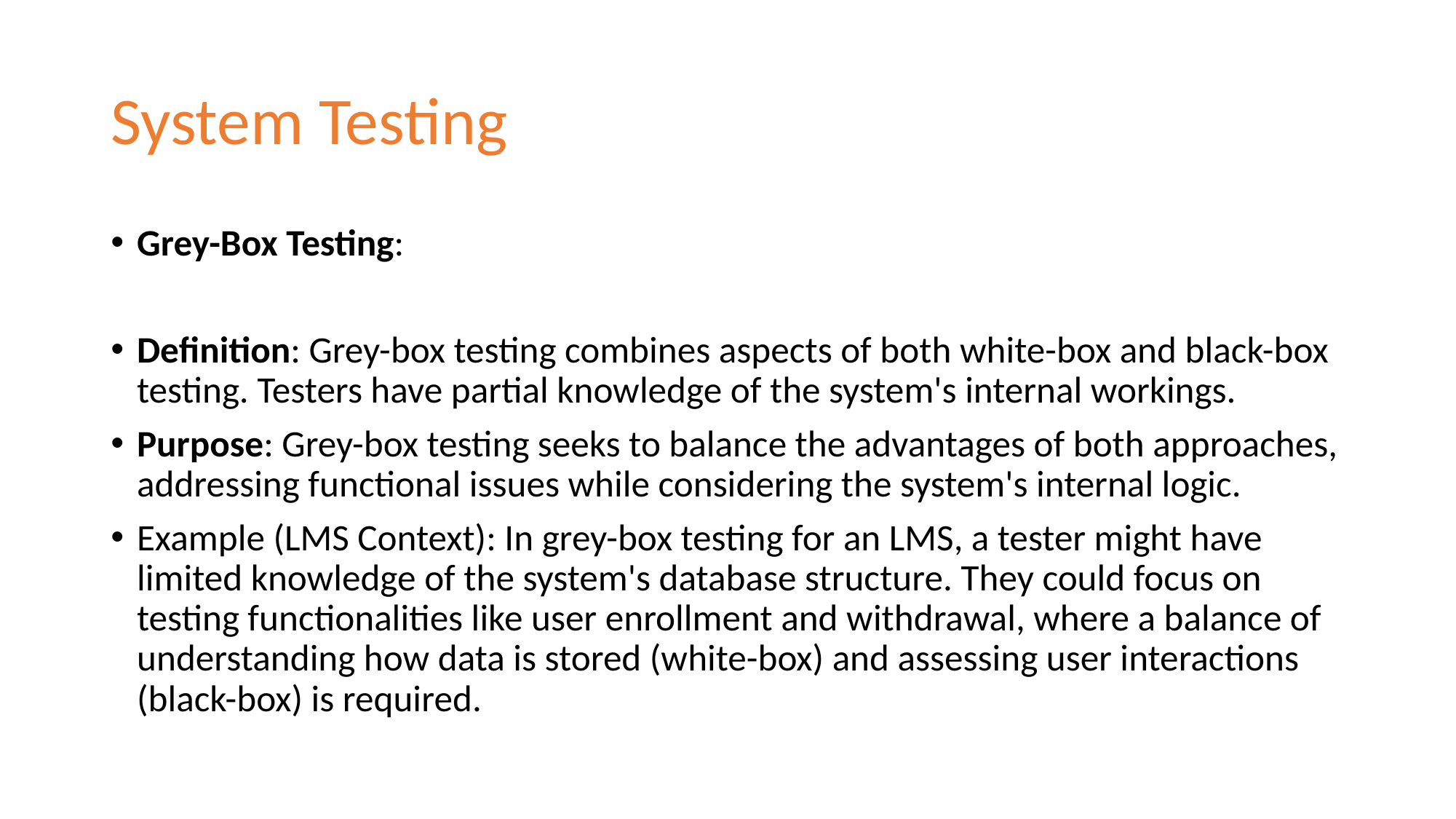

# System Testing
Grey-Box Testing:

Definition: Grey-box testing combines aspects of both white-box and black-box testing. Testers have partial knowledge of the system's internal workings.
Purpose: Grey-box testing seeks to balance the advantages of both approaches, addressing functional issues while considering the system's internal logic.
Example (LMS Context): In grey-box testing for an LMS, a tester might have limited knowledge of the system's database structure. They could focus on testing functionalities like user enrollment and withdrawal, where a balance of understanding how data is stored (white-box) and assessing user interactions (black-box) is required.